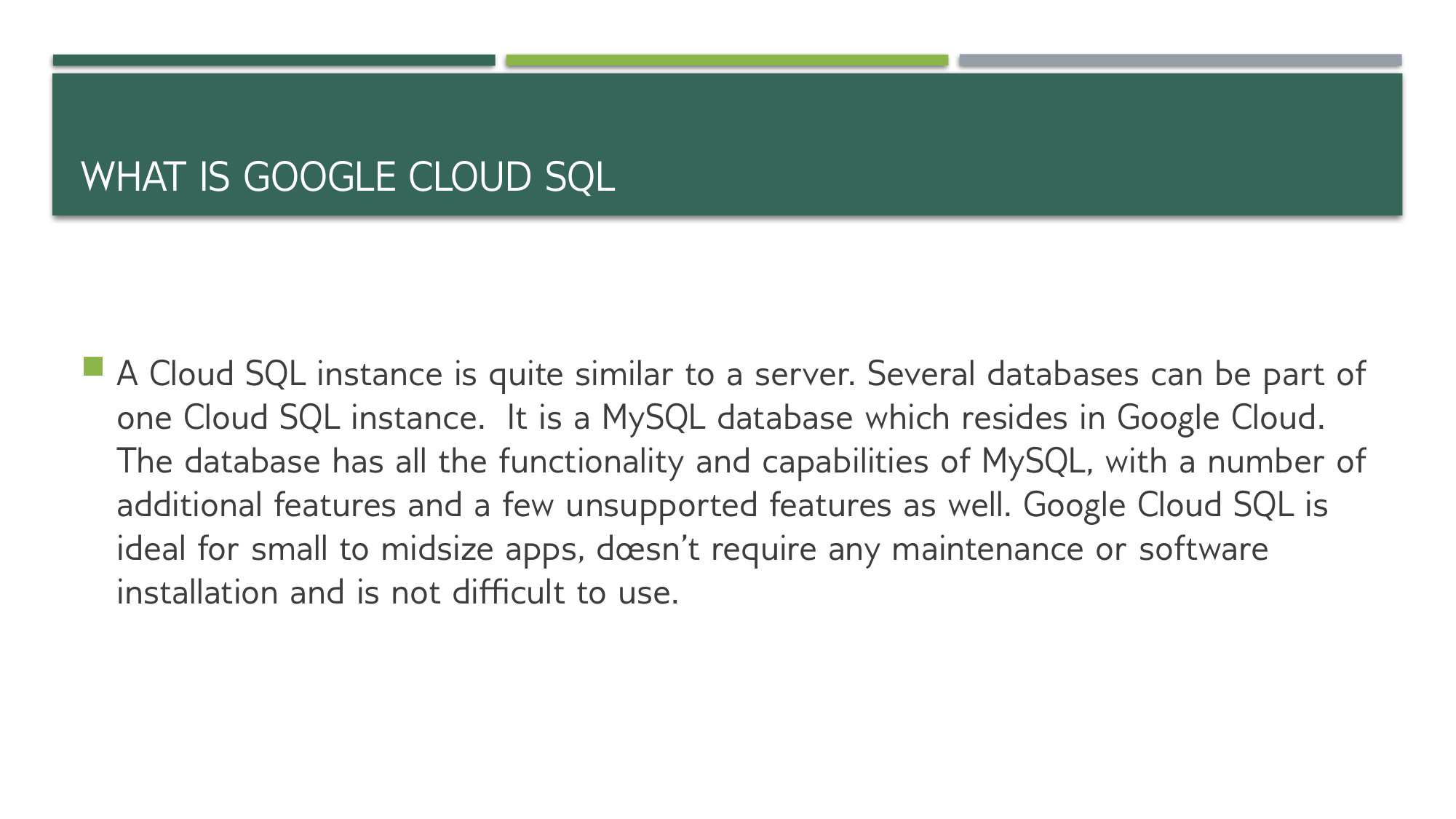

# What is google cloud sql
A Cloud SQL instance is quite similar to a server. Several databases can be part of one Cloud SQL instance.  It is a MySQL database which resides in Google Cloud. The database has all the functionality and capabilities of MySQL, with a number of additional features and a few unsupported features as well. Google Cloud SQL is ideal for small to midsize apps, doesn’t require any maintenance or software installation and is not difficult to use.